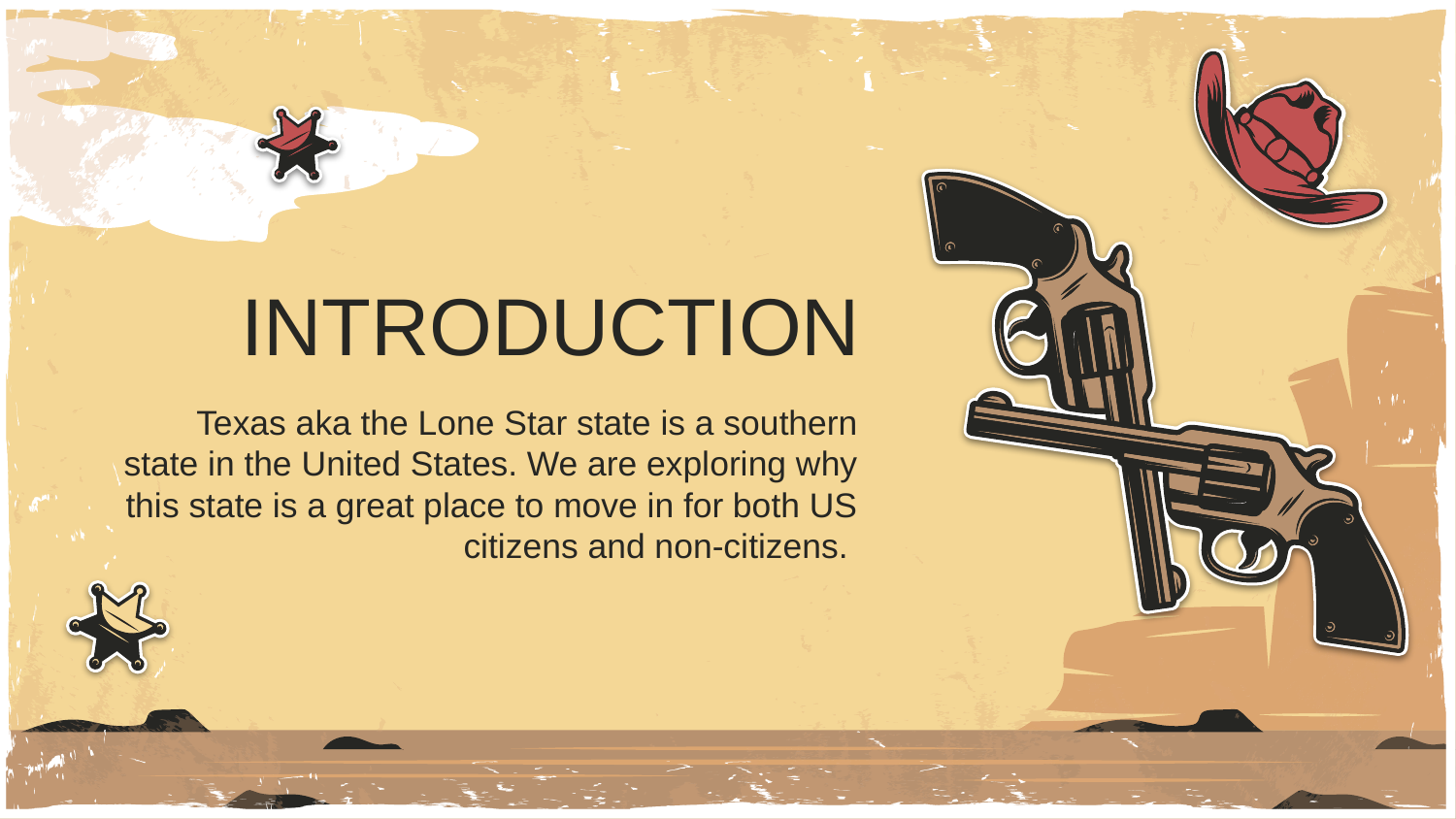

# INTRODUCTION

Texas aka the Lone Star state is a southern state in the United States. We are exploring why this state is a great place to move in for both US citizens and non-citizens.